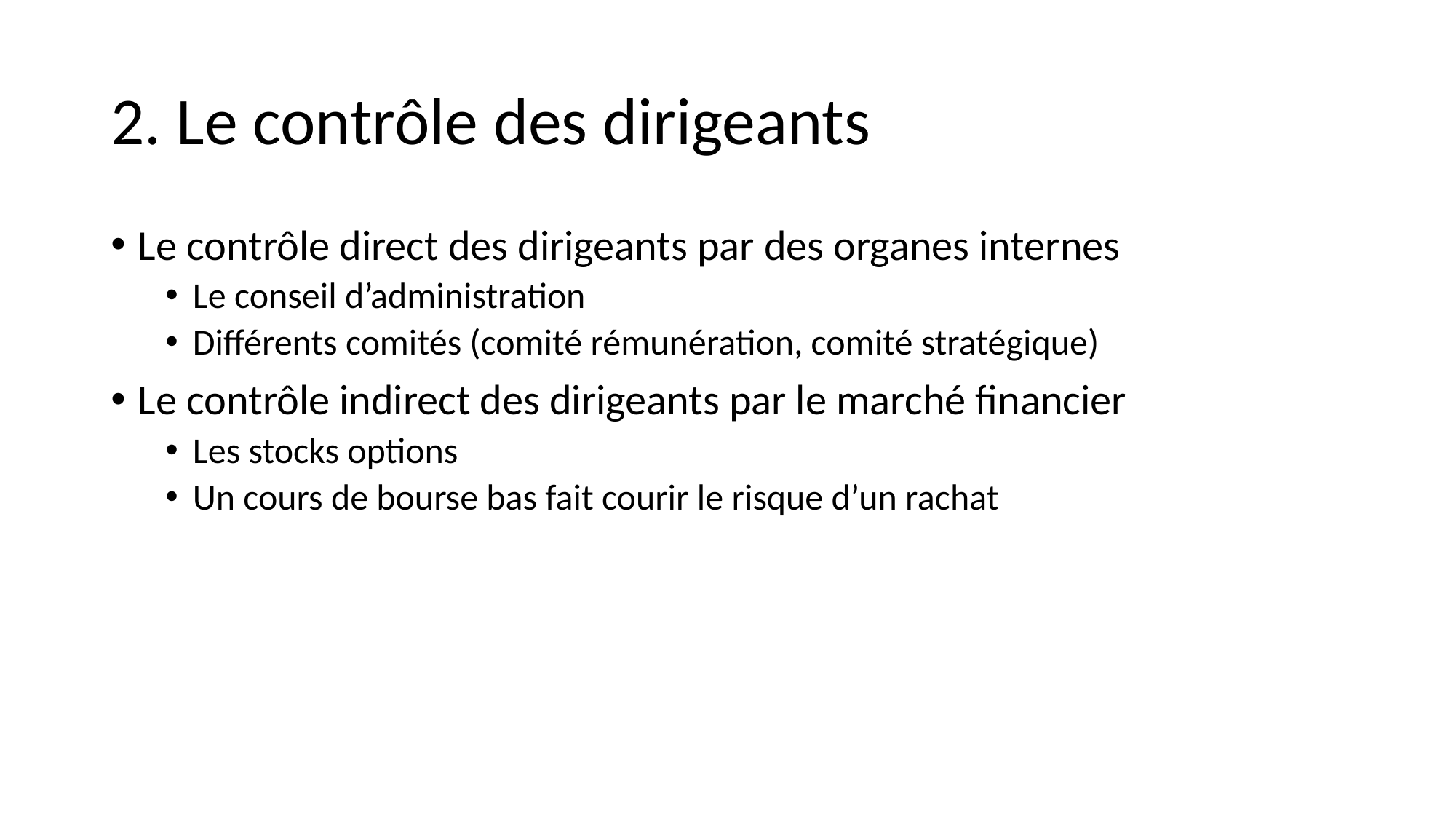

# 2. Le contrôle des dirigeants
Le contrôle direct des dirigeants par des organes internes
Le conseil d’administration
Différents comités (comité rémunération, comité stratégique)
Le contrôle indirect des dirigeants par le marché financier
Les stocks options
Un cours de bourse bas fait courir le risque d’un rachat